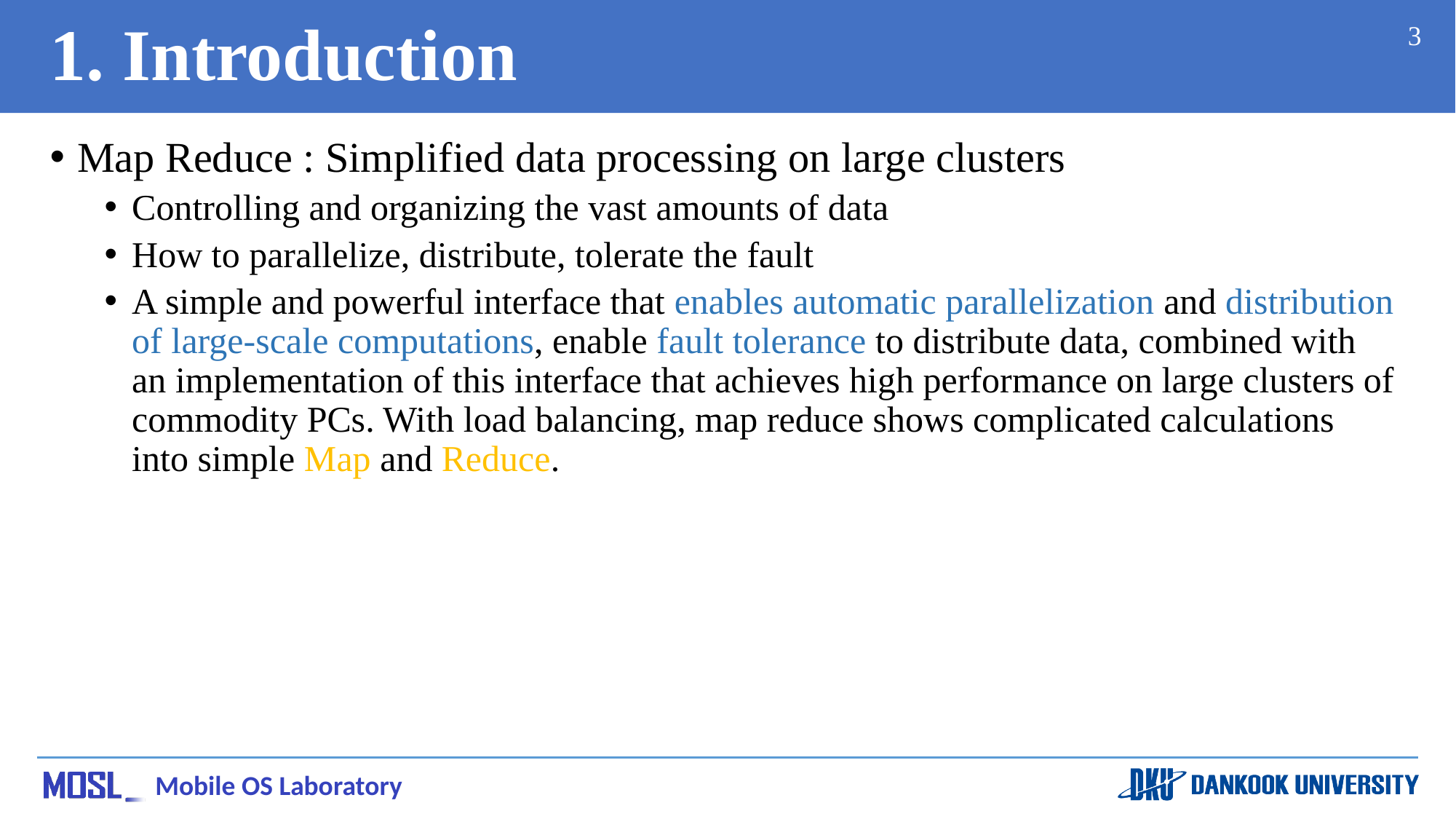

# 1. Introduction
3
Map Reduce : Simplified data processing on large clusters
Controlling and organizing the vast amounts of data
How to parallelize, distribute, tolerate the fault
A simple and powerful interface that enables automatic parallelization and distribution of large-scale computations, enable fault tolerance to distribute data, combined with an implementation of this interface that achieves high performance on large clusters of commodity PCs. With load balancing, map reduce shows complicated calculations into simple Map and Reduce.